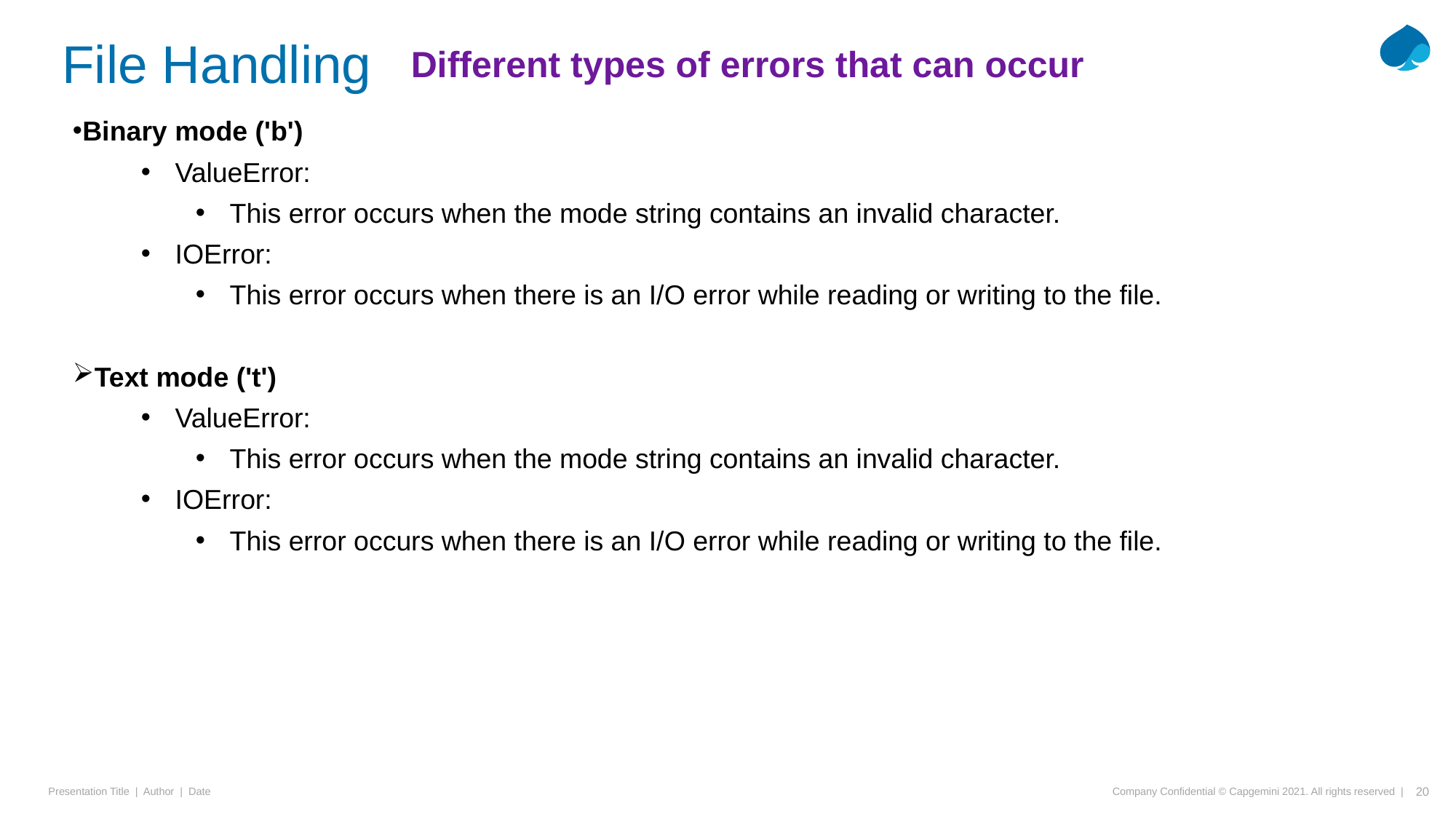

File Handling
Different types of errors that can occur
Binary mode ('b')
ValueError:
This error occurs when the mode string contains an invalid character.
IOError:
This error occurs when there is an I/O error while reading or writing to the file.

Text mode ('t')
ValueError:
This error occurs when the mode string contains an invalid character.
IOError:
This error occurs when there is an I/O error while reading or writing to the file.